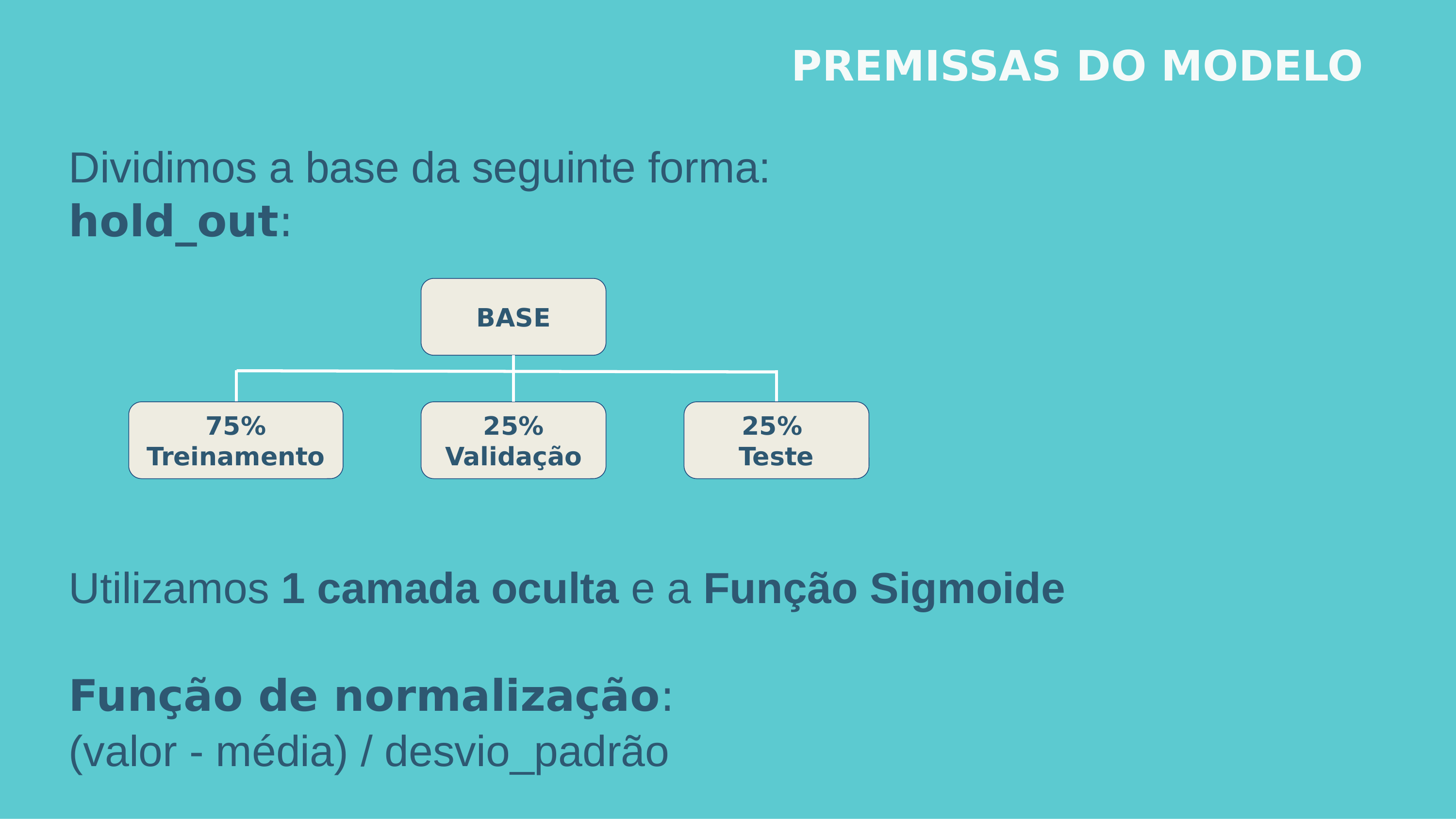

PREMISSAS DO MODELO
# Dividimos a base da seguinte forma:
hold_out:
BASE
75%
Treinamento
25% Validação
25%
Teste
Utilizamos 1 camada oculta e a Função Sigmoide

Função de normalização:
(valor - média) / desvio_padrão